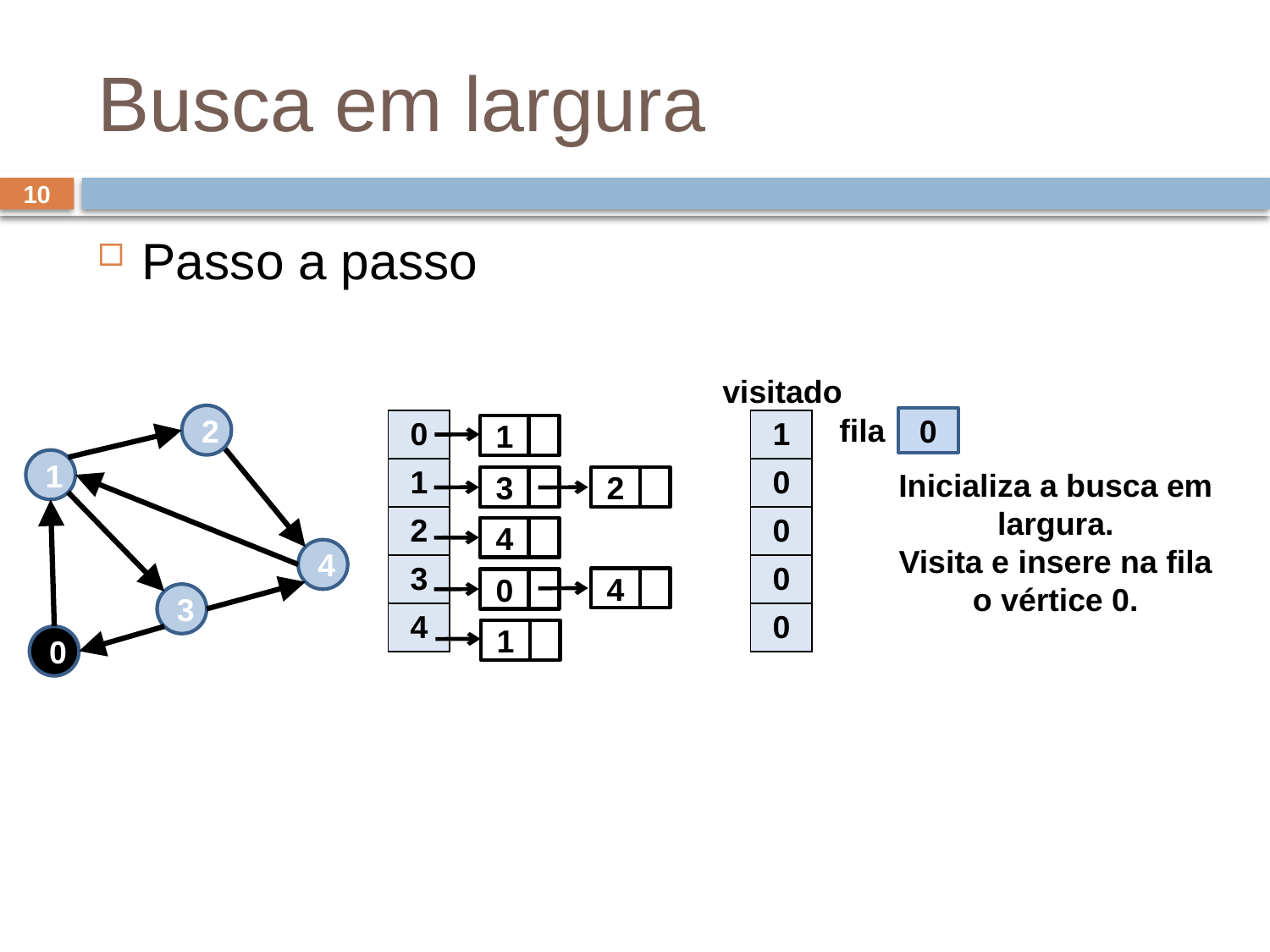

# Busca em largura
10
Passo a passo
visitado
fila
2
0
| 1 |
| --- |
| 0 |
| 0 |
| 0 |
| 0 |
| 0 |
| --- |
| 1 |
| 2 |
| 3 |
| 4 |
1

1
Inicializa a busca em largura.
Visita e insere na fila o vértice 0.
3

2

4

4
4

0

3
1

0